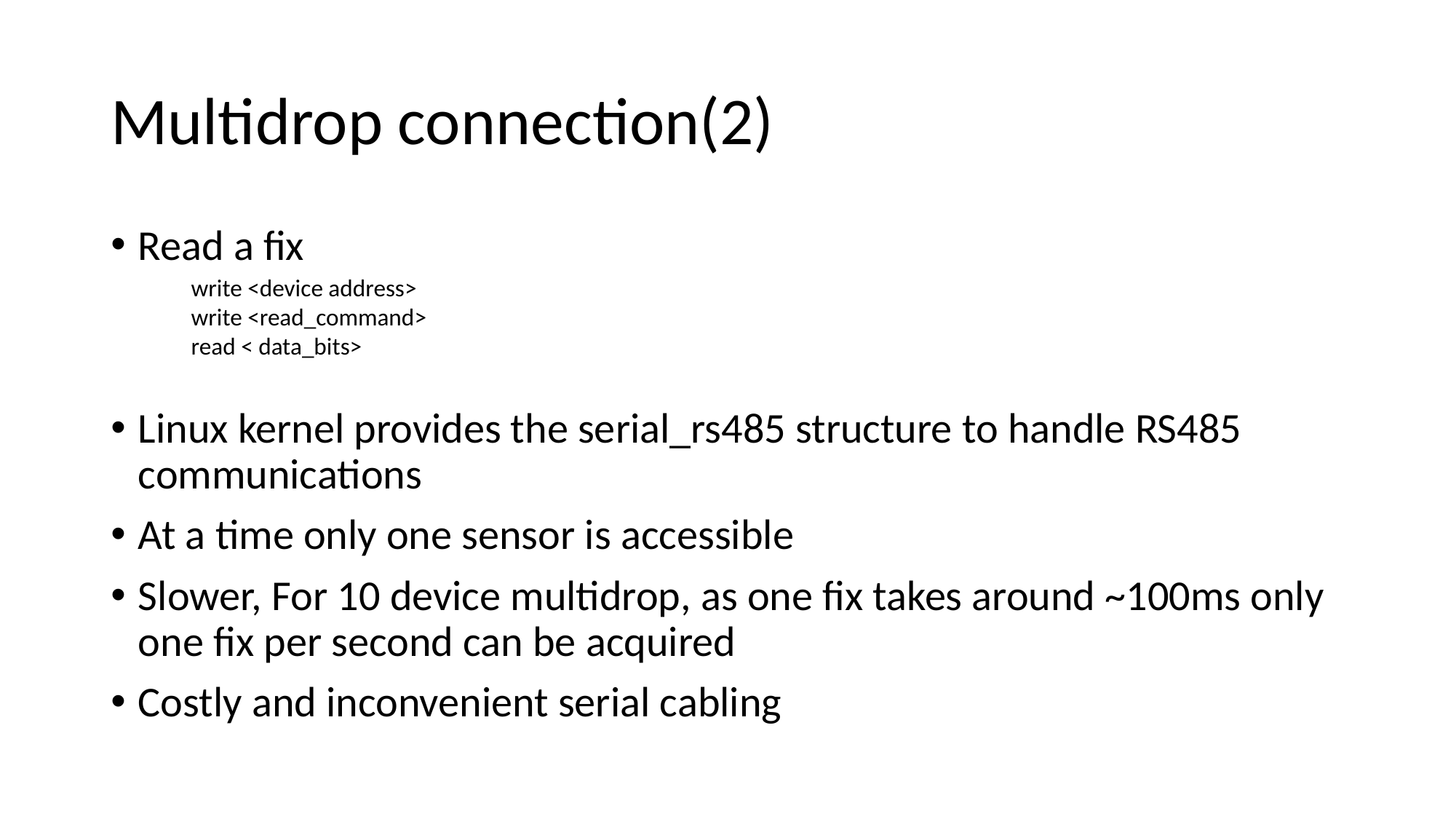

# Multidrop connection(2)
Read a fix

Linux kernel provides the serial_rs485 structure to handle RS485 communications
At a time only one sensor is accessible
Slower, For 10 device multidrop, as one fix takes around ~100ms only one fix per second can be acquired
Costly and inconvenient serial cabling

write <device address>
write <read_command>
read < data_bits>